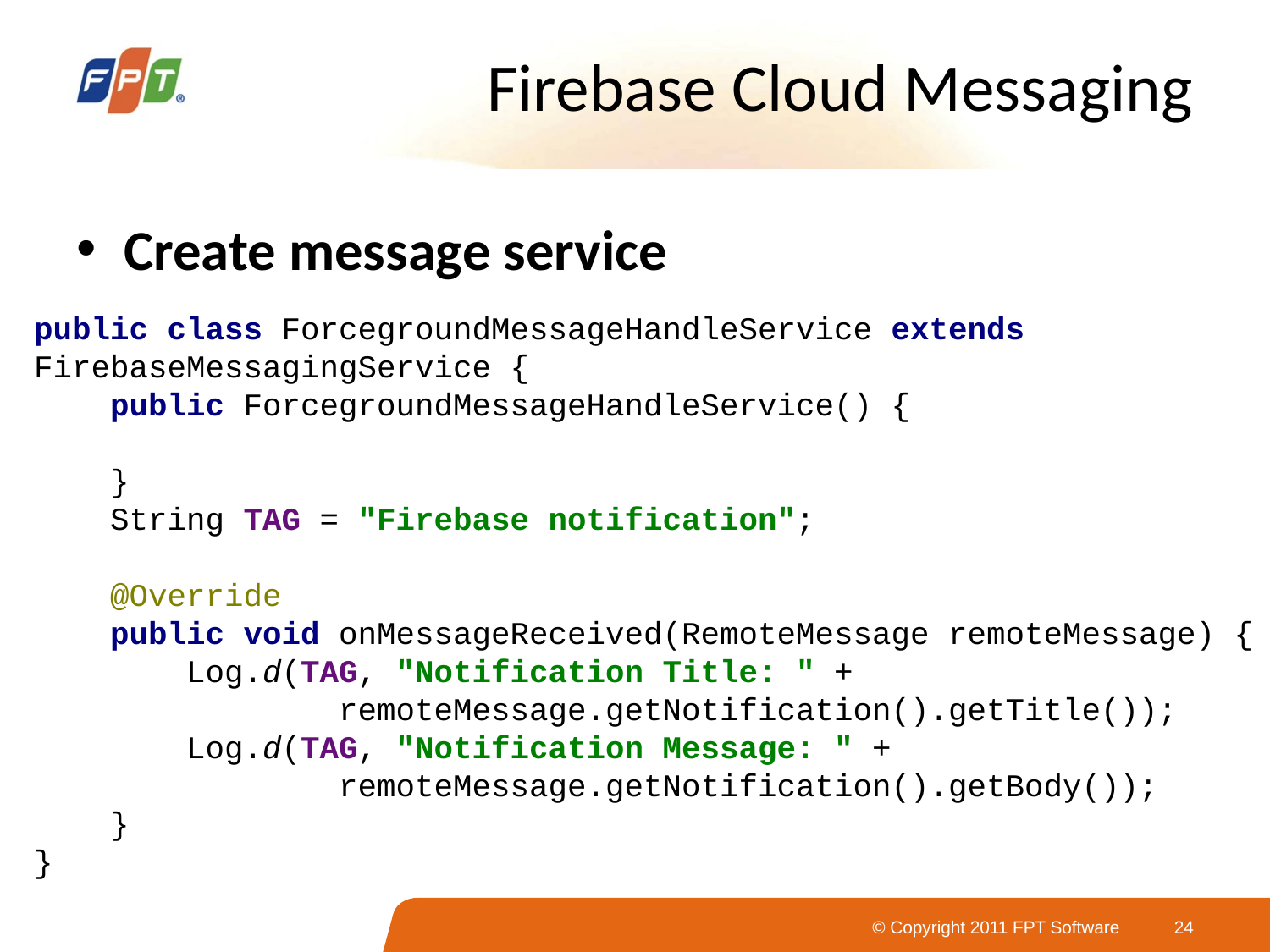

# Firebase Cloud Messaging
Create message service
public class ForcegroundMessageHandleService extends FirebaseMessagingService {
    public ForcegroundMessageHandleService() {
    }
    String TAG = "Firebase notification";
    @Override
    public void onMessageReceived(RemoteMessage remoteMessage) {
        Log.d(TAG, "Notification Title: " +
                remoteMessage.getNotification().getTitle());
        Log.d(TAG, "Notification Message: " +
                remoteMessage.getNotification().getBody());
    }
}